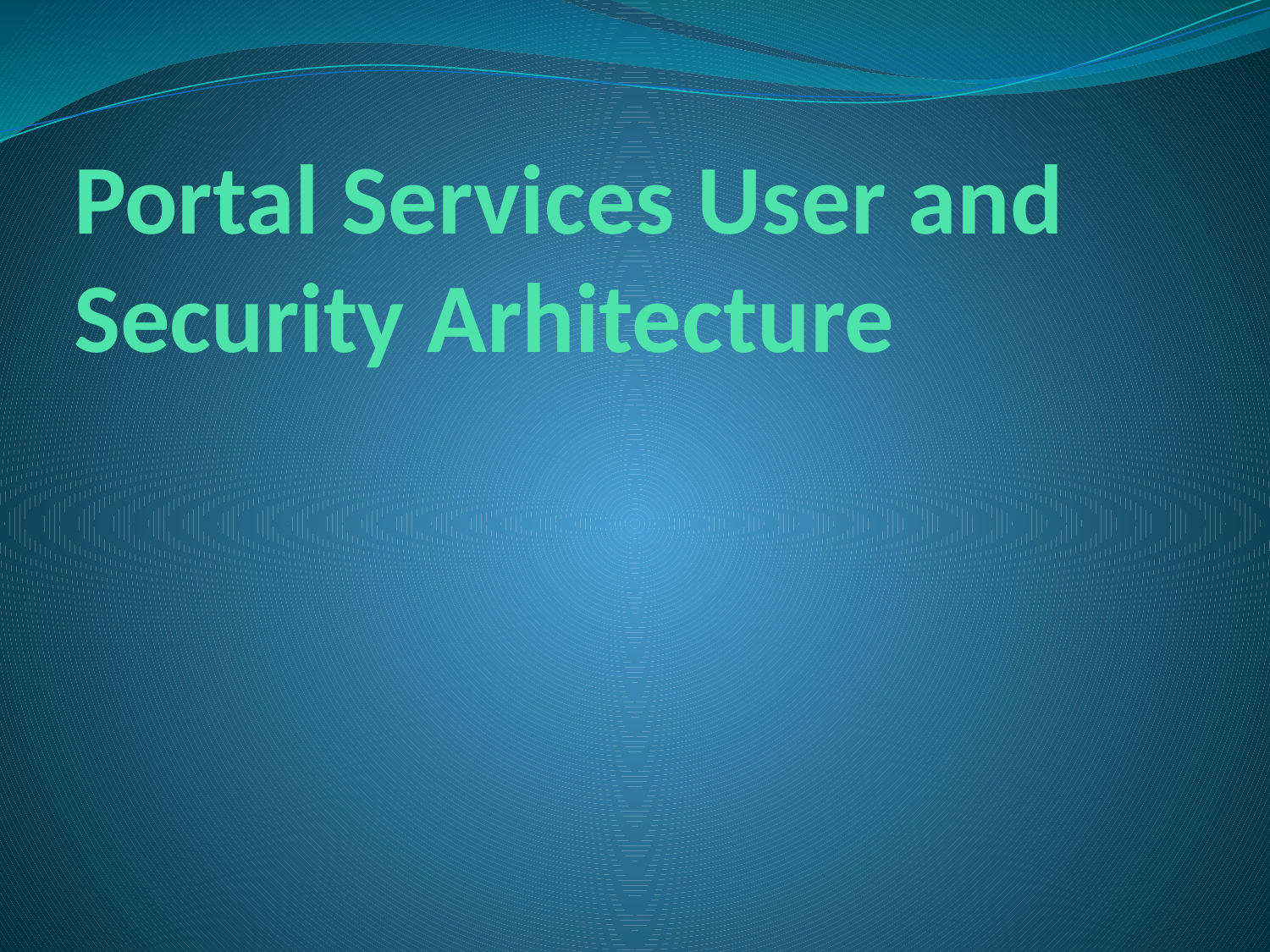

# Portal Services User and Security Arhitecture